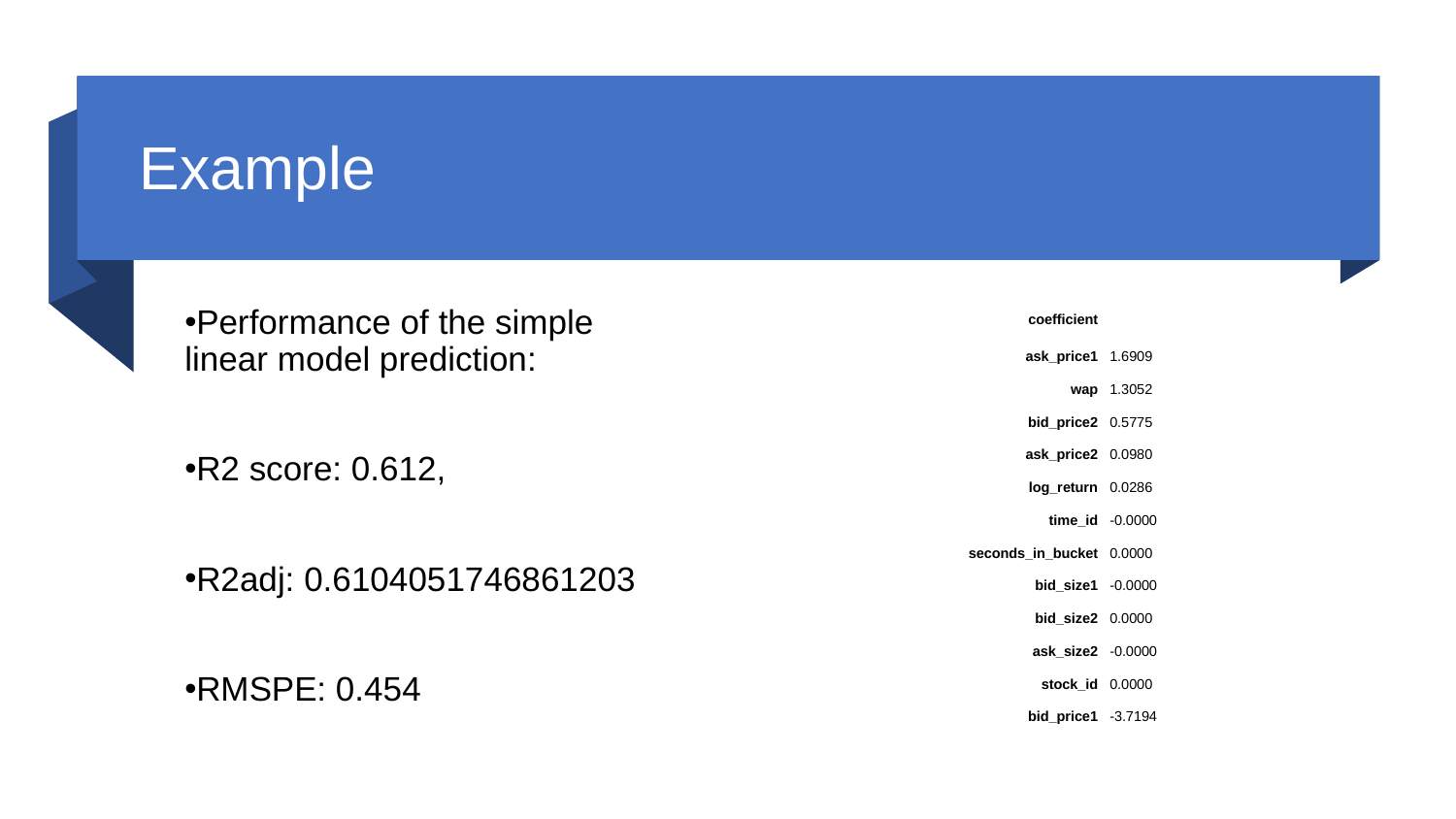

# Example
| coefficient |  |
| --- | --- |
| ask\_price1 | 1.6909 |
| wap | 1.3052 |
| bid\_price2 | 0.5775 |
| ask\_price2 | 0.0980 |
| log\_return | 0.0286 |
| time\_id | -0.0000 |
| seconds\_in\_bucket | 0.0000 |
| bid\_size1 | -0.0000 |
| bid\_size2 | 0.0000 |
| ask\_size2 | -0.0000 |
| stock\_id | 0.0000 |
| bid\_price1 | -3.7194 |
Performance of the simple linear model prediction:

R2 score: 0.612,

R2adj: 0.6104051746861203

RMSPE: 0.454